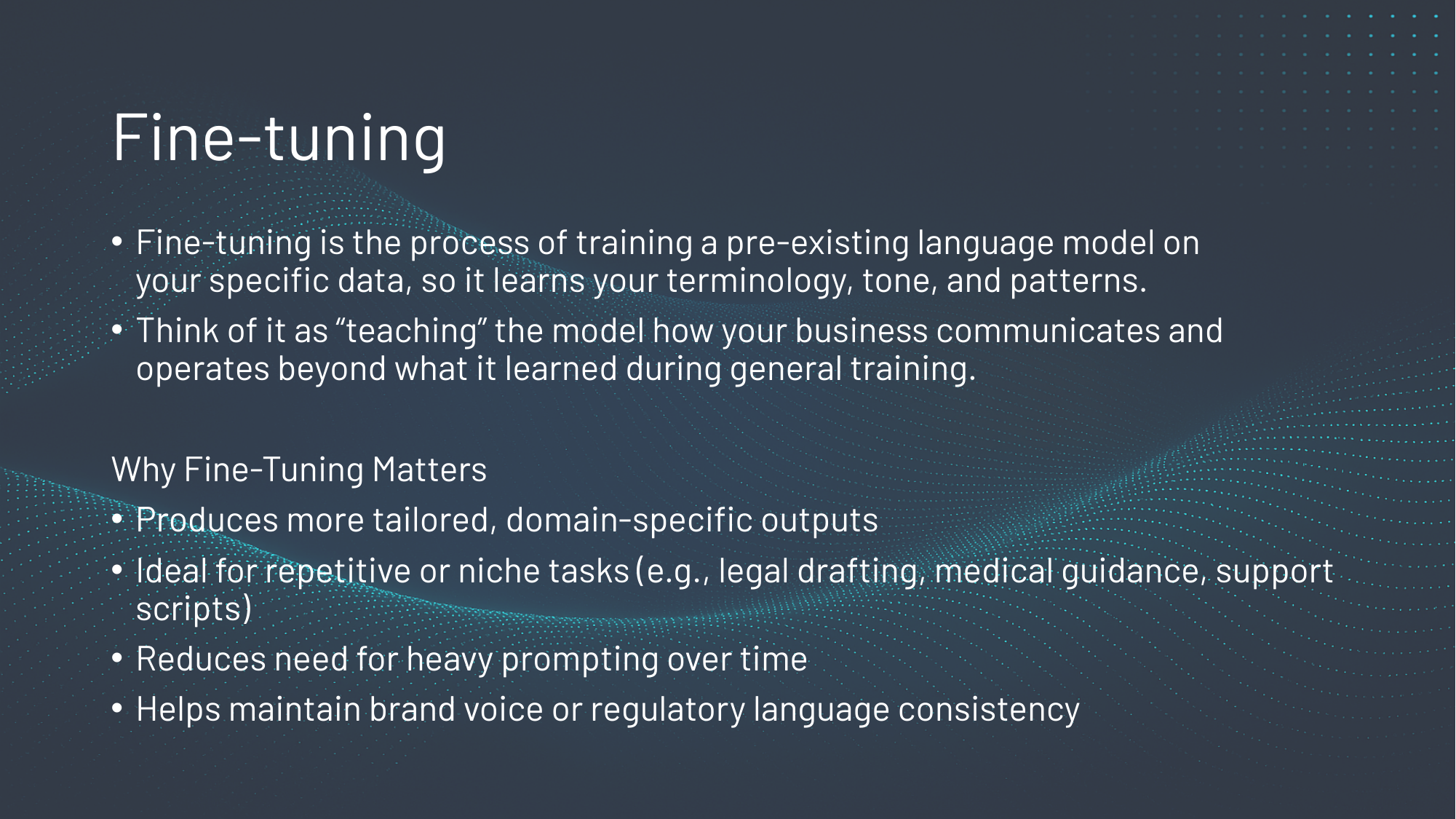

Fine-tuning
Fine-tuning is the process of training a pre-existing language model on your specific data, so it learns your terminology, tone, and patterns.
Think of it as “teaching” the model how your business communicates and operates beyond what it learned during general training.

Why Fine-Tuning Matters
Produces more tailored, domain-specific outputs
Ideal for repetitive or niche tasks (e.g., legal drafting, medical guidance, support scripts)
Reduces need for heavy prompting over time
Helps maintain brand voice or regulatory language consistency